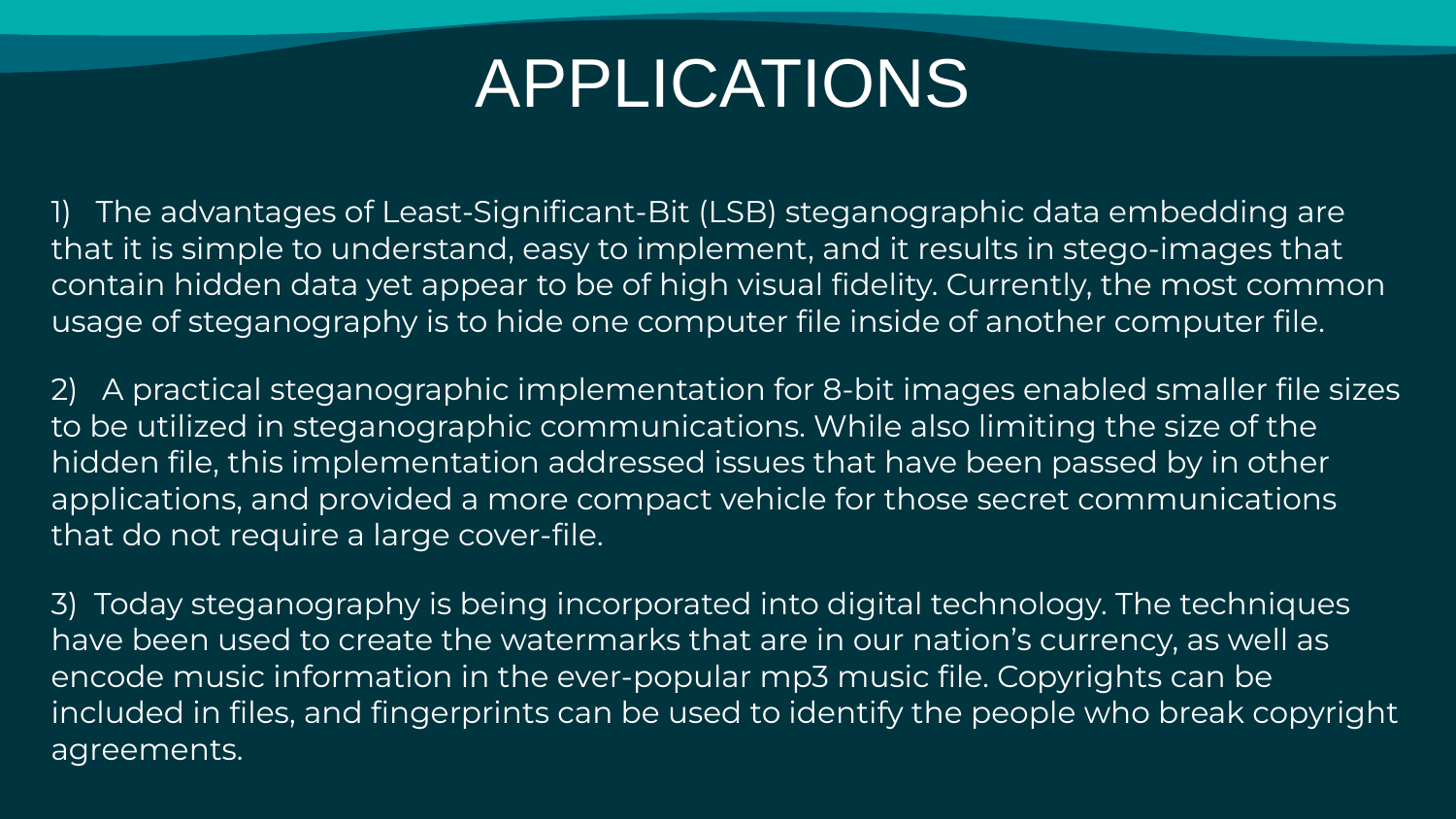

# APPLICATIONS
1)   The advantages of Least-Significant-Bit (LSB) steganographic data embedding are that it is simple to understand, easy to implement, and it results in stego-images that contain hidden data yet appear to be of high visual fidelity. Currently, the most common usage of steganography is to hide one computer file inside of another computer file.
2)   A practical steganographic implementation for 8-bit images enabled smaller file sizes to be utilized in steganographic communications. While also limiting the size of the hidden file, this implementation addressed issues that have been passed by in other applications, and provided a more compact vehicle for those secret communications that do not require a large cover-file.
3)  Today steganography is being incorporated into digital technology. The techniques have been used to create the watermarks that are in our nation’s currency, as well as encode music information in the ever-popular mp3 music file. Copyrights can be included in files, and fingerprints can be used to identify the people who break copyright agreements.